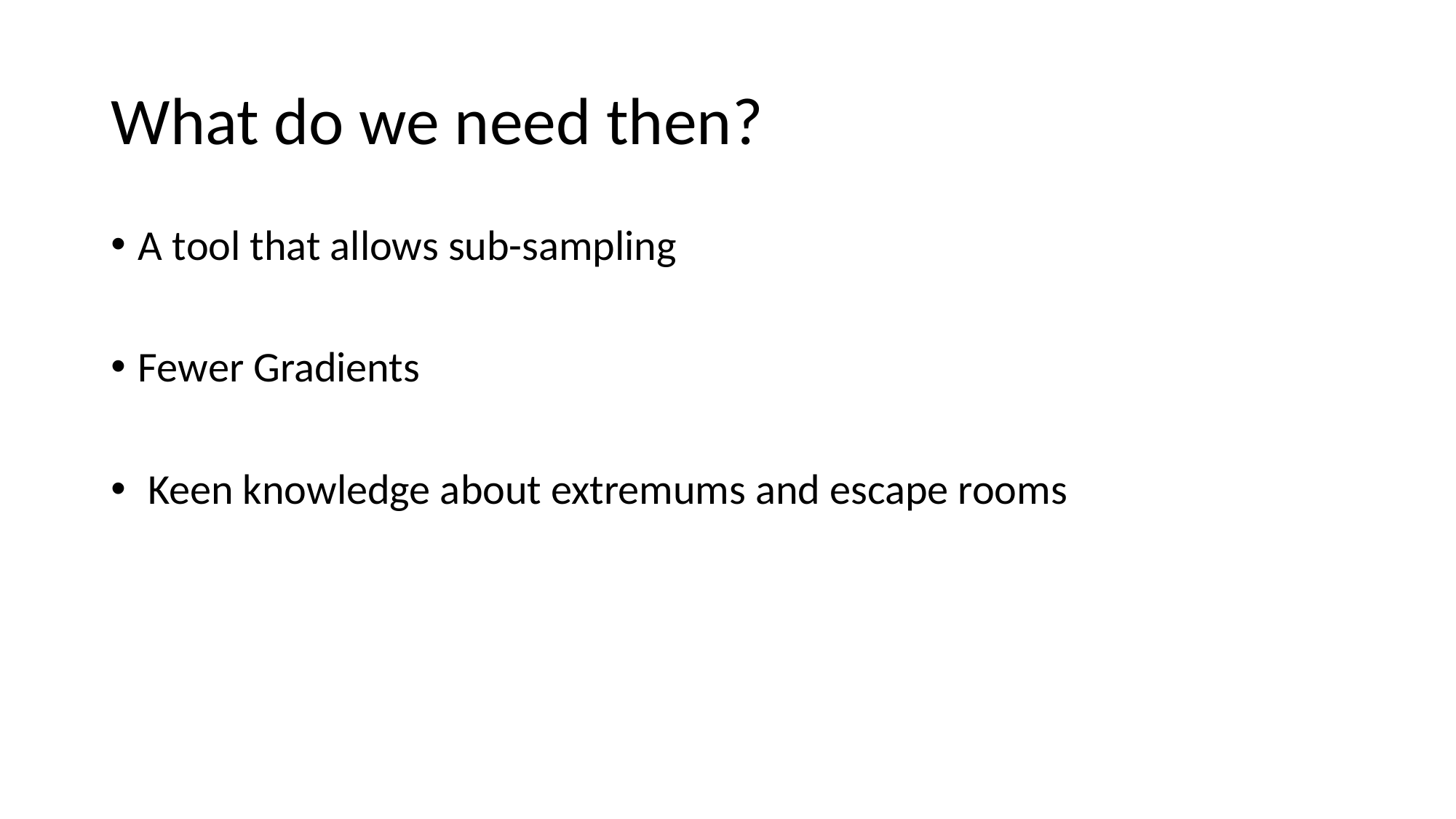

# What do we need then?
A tool that allows sub-sampling

Fewer Gradients

 Keen knowledge about extremums and escape rooms